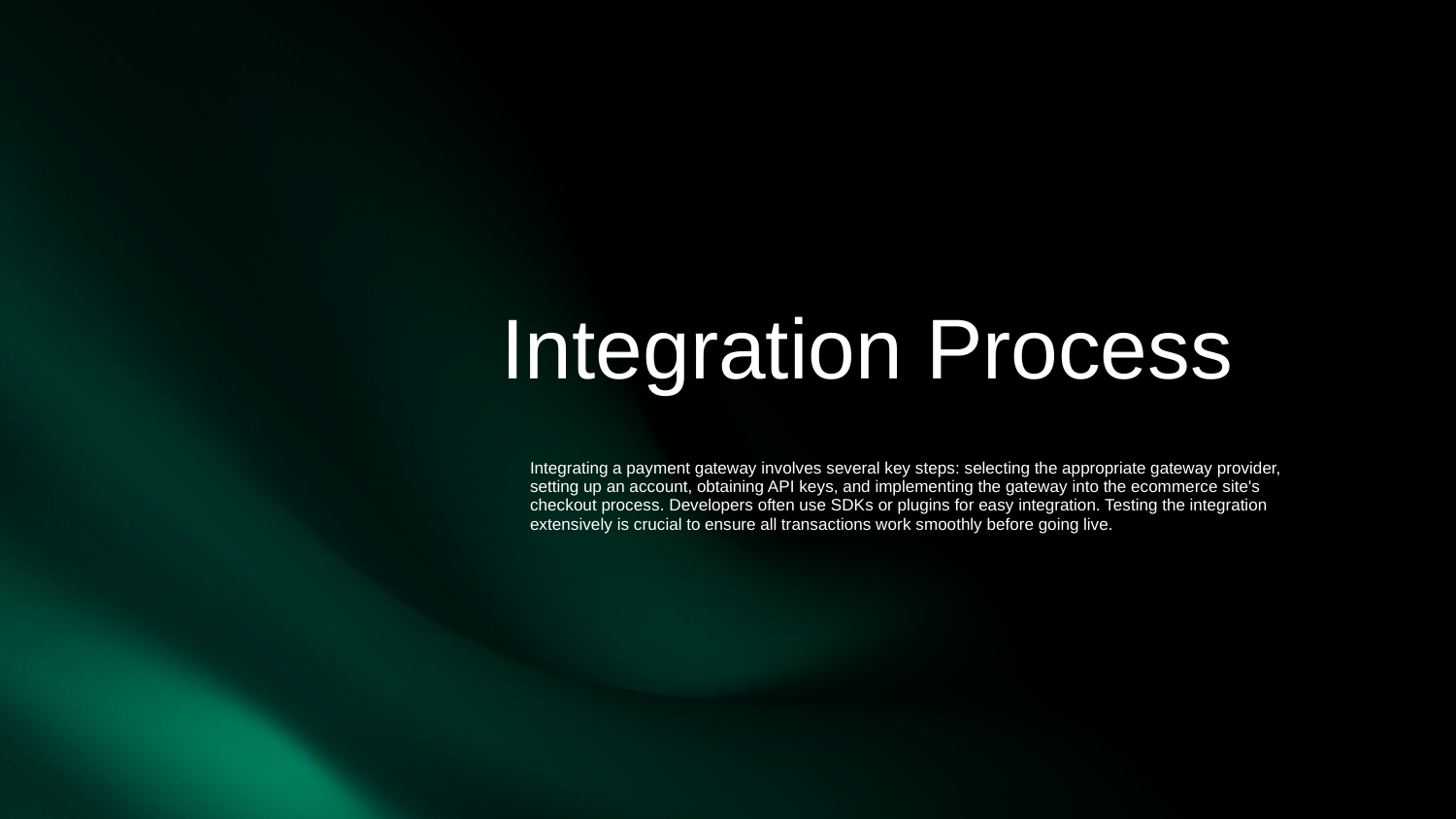

# Integration Process
Integrating a payment gateway involves several key steps: selecting the appropriate gateway provider, setting up an account, obtaining API keys, and implementing the gateway into the ecommerce site's checkout process. Developers often use SDKs or plugins for easy integration. Testing the integration extensively is crucial to ensure all transactions work smoothly before going live.